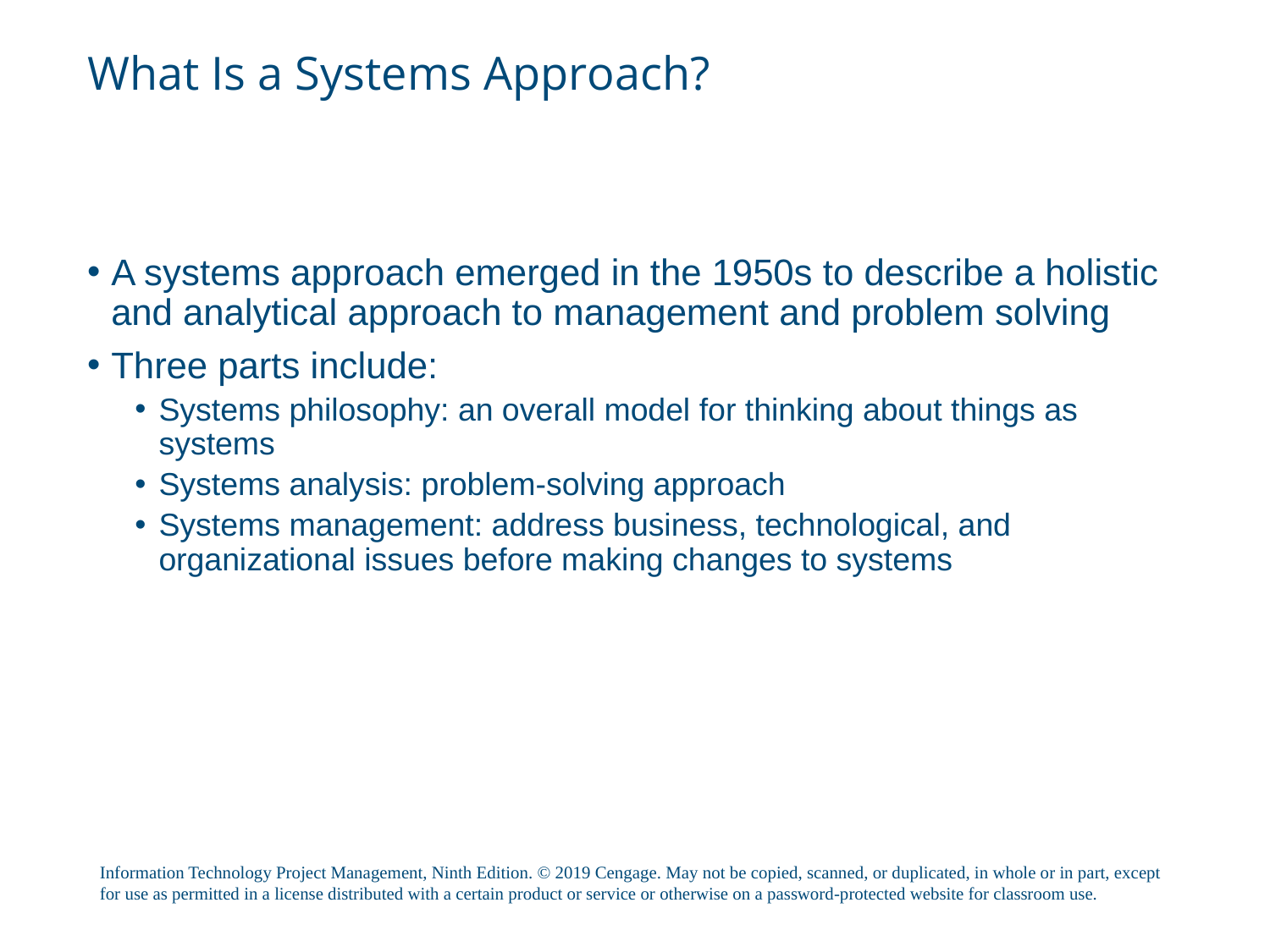

# What Is a Systems Approach?
A systems approach emerged in the 1950s to describe a holistic and analytical approach to management and problem solving
Three parts include:
Systems philosophy: an overall model for thinking about things as systems
Systems analysis: problem-solving approach
Systems management: address business, technological, and organizational issues before making changes to systems
Information Technology Project Management, Ninth Edition. © 2019 Cengage. May not be copied, scanned, or duplicated, in whole or in part, except for use as permitted in a license distributed with a certain product or service or otherwise on a password-protected website for classroom use.